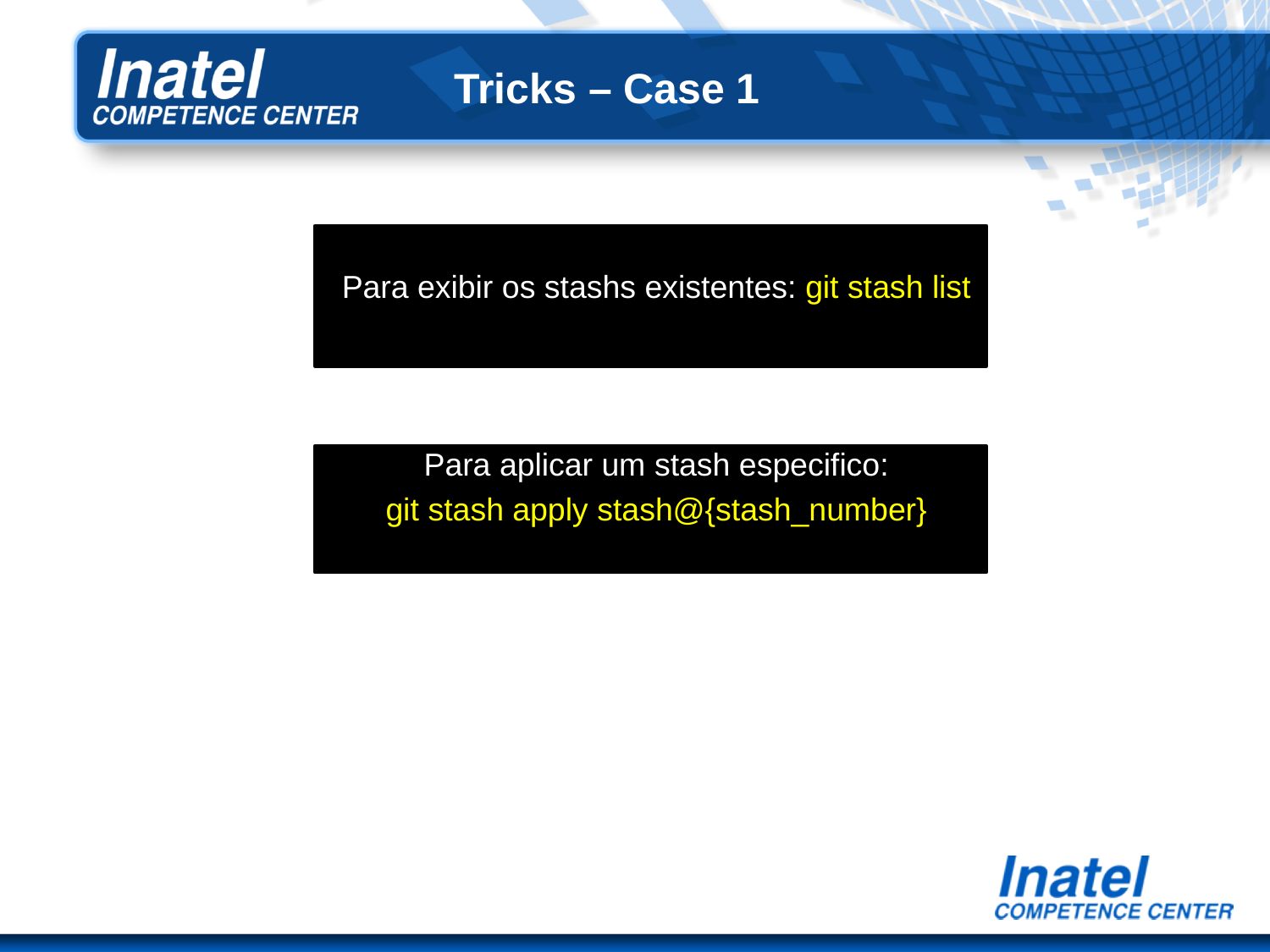

# Tricks – Case 1

Para exibir os stashs existentes: git stash list

Para aplicar um stash especifico:
git stash apply stash@{stash_number}